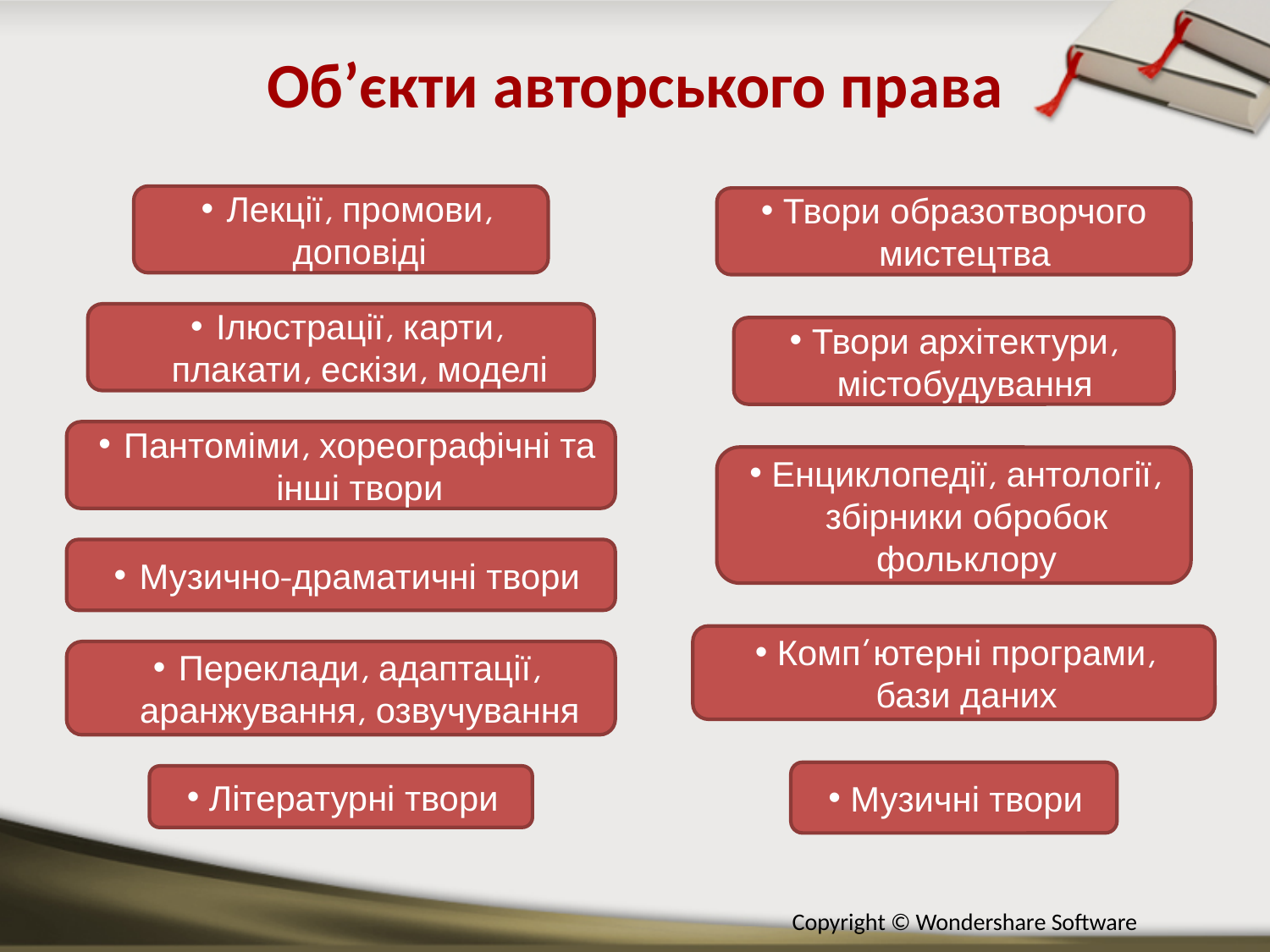

Об’єкти авторського права
Лекції, промови, доповіді
Твори образотворчого мистецтва
Ілюстрації, карти, плакати, ескізи, моделі
Твори архітектури, містобудування
Пантоміми, хореографічні та інші твори
Енциклопедії, антології, збірники обробок фольклору
Музично-драматичні твори
Комп’ютерні програми, бази даних
Переклади, адаптації, аранжування, озвучування
Музичні твори
Літературні твори